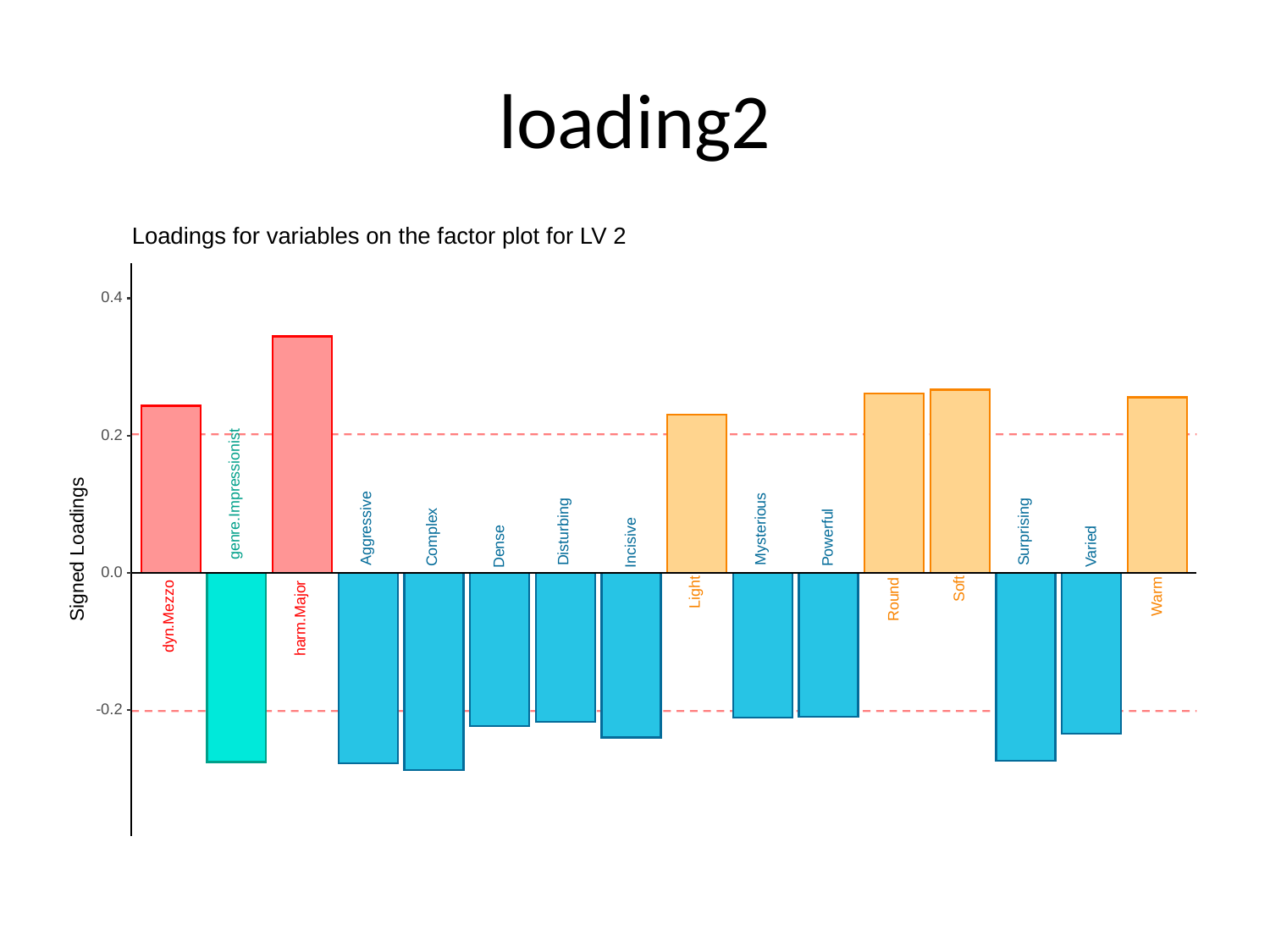

# loading2

Loadings for variables on the factor plot for LV 2

0.4

0.2

genre.Impressionist
Aggressive
Mysterious
Surprising
Disturbing
Complex
Powerful
Incisive
Signed Loadings
Dense
Varied
0.0

Soft
Light
Warm
Round
dyn.Mezzo
harm.Major
-0.2